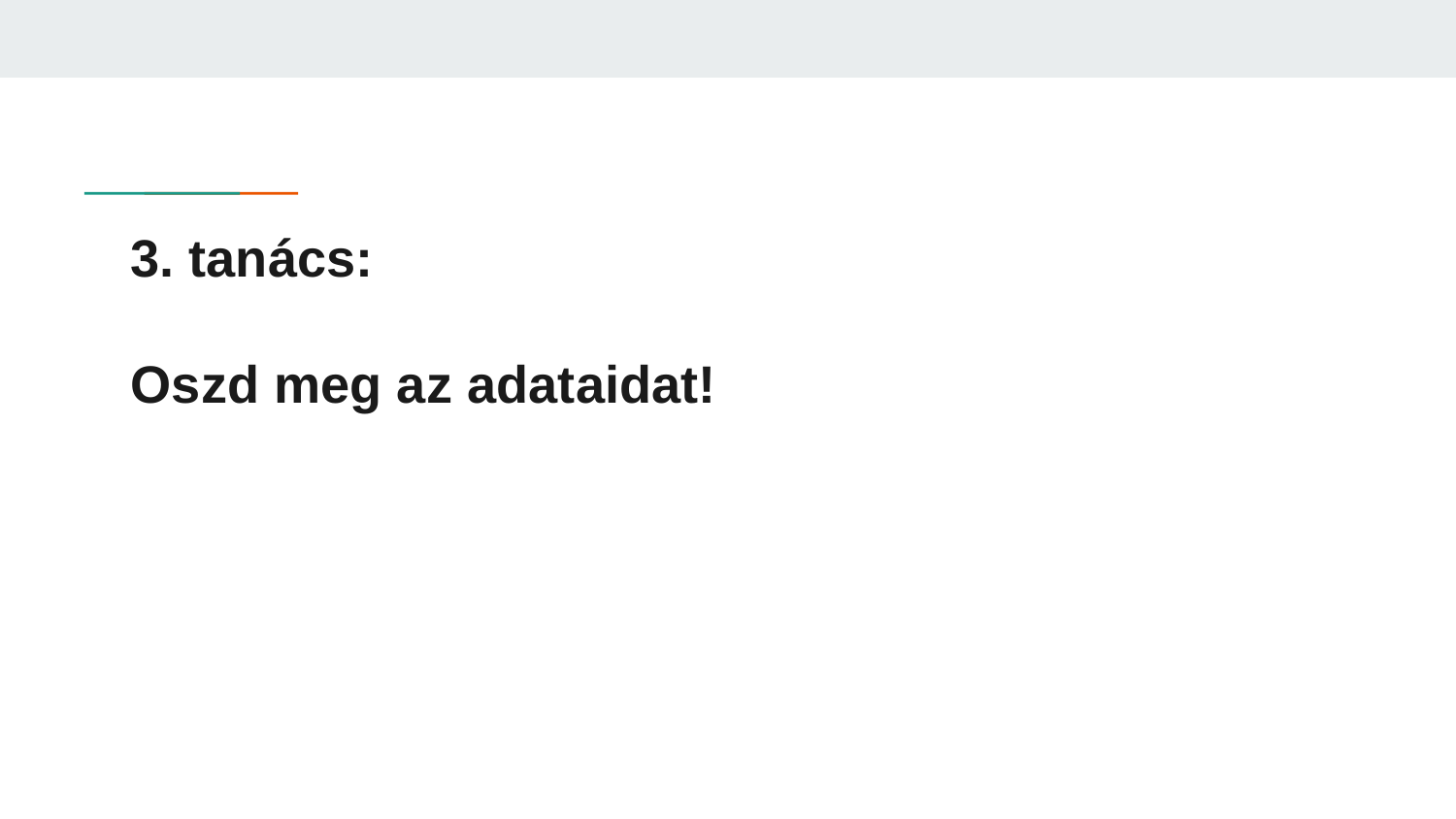

# 3. tanács: Oszd meg az adataidat!